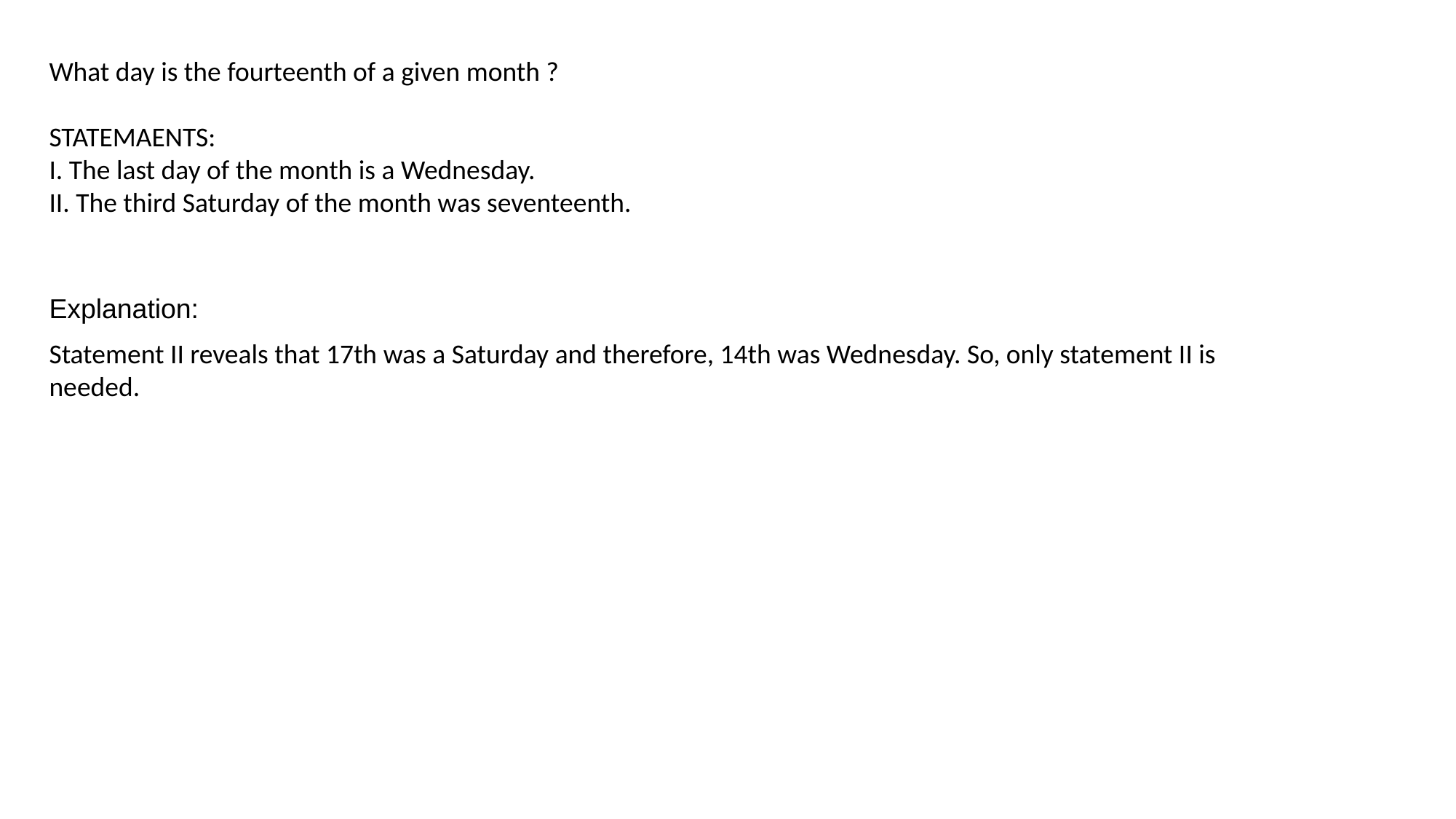

What day is the fourteenth of a given month ?

STATEMAENTS:
I. The last day of the month is a Wednesday.
II. The third Saturday of the month was seventeenth.

Explanation:
Statement II reveals that 17th was a Saturday and therefore, 14th was Wednesday. So, only statement II is needed.